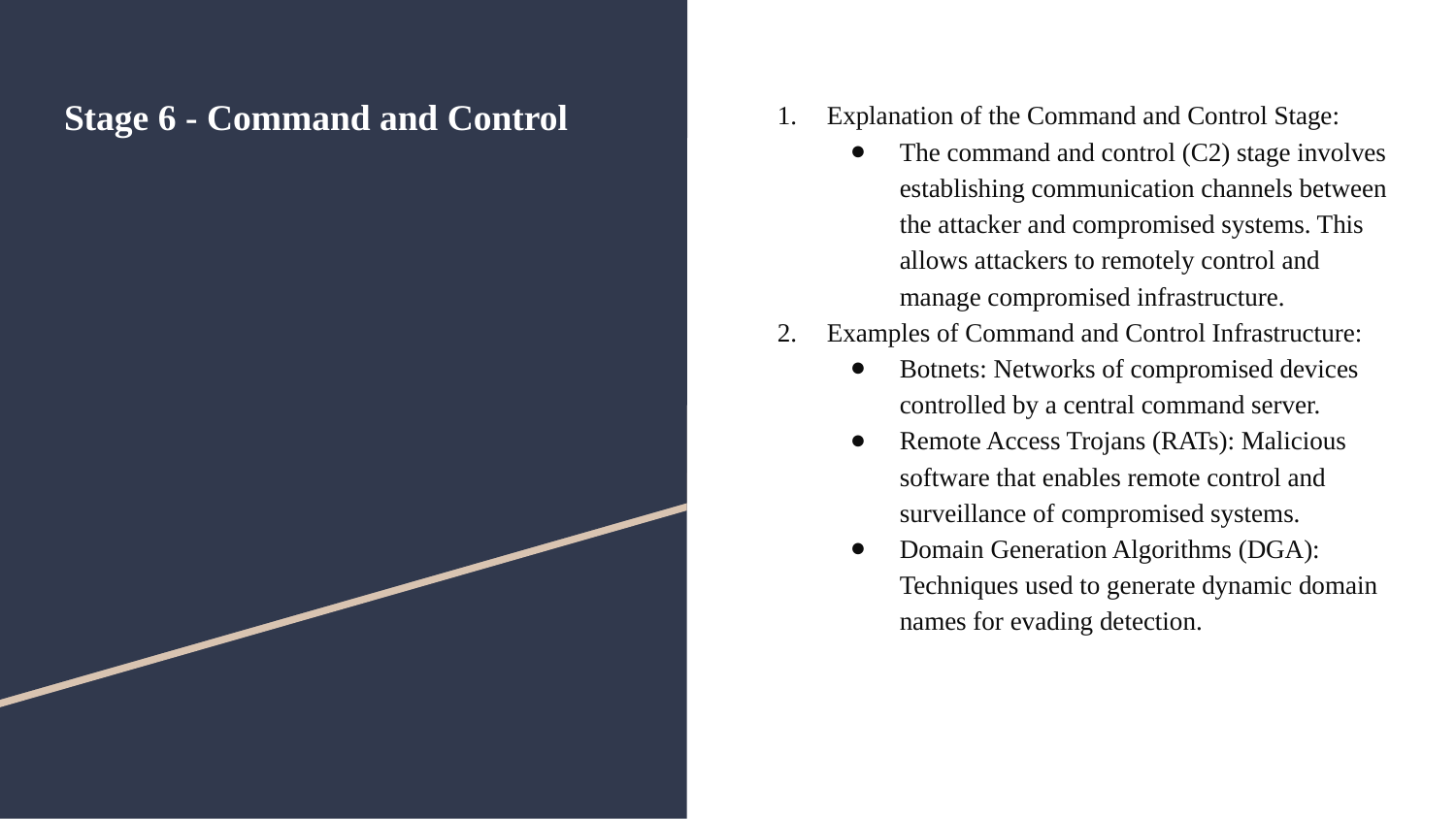

# Stage 6 - Command and Control
Explanation of the Command and Control Stage:
The command and control (C2) stage involves establishing communication channels between the attacker and compromised systems. This allows attackers to remotely control and manage compromised infrastructure.
Examples of Command and Control Infrastructure:
Botnets: Networks of compromised devices controlled by a central command server.
Remote Access Trojans (RATs): Malicious software that enables remote control and surveillance of compromised systems.
Domain Generation Algorithms (DGA): Techniques used to generate dynamic domain names for evading detection.